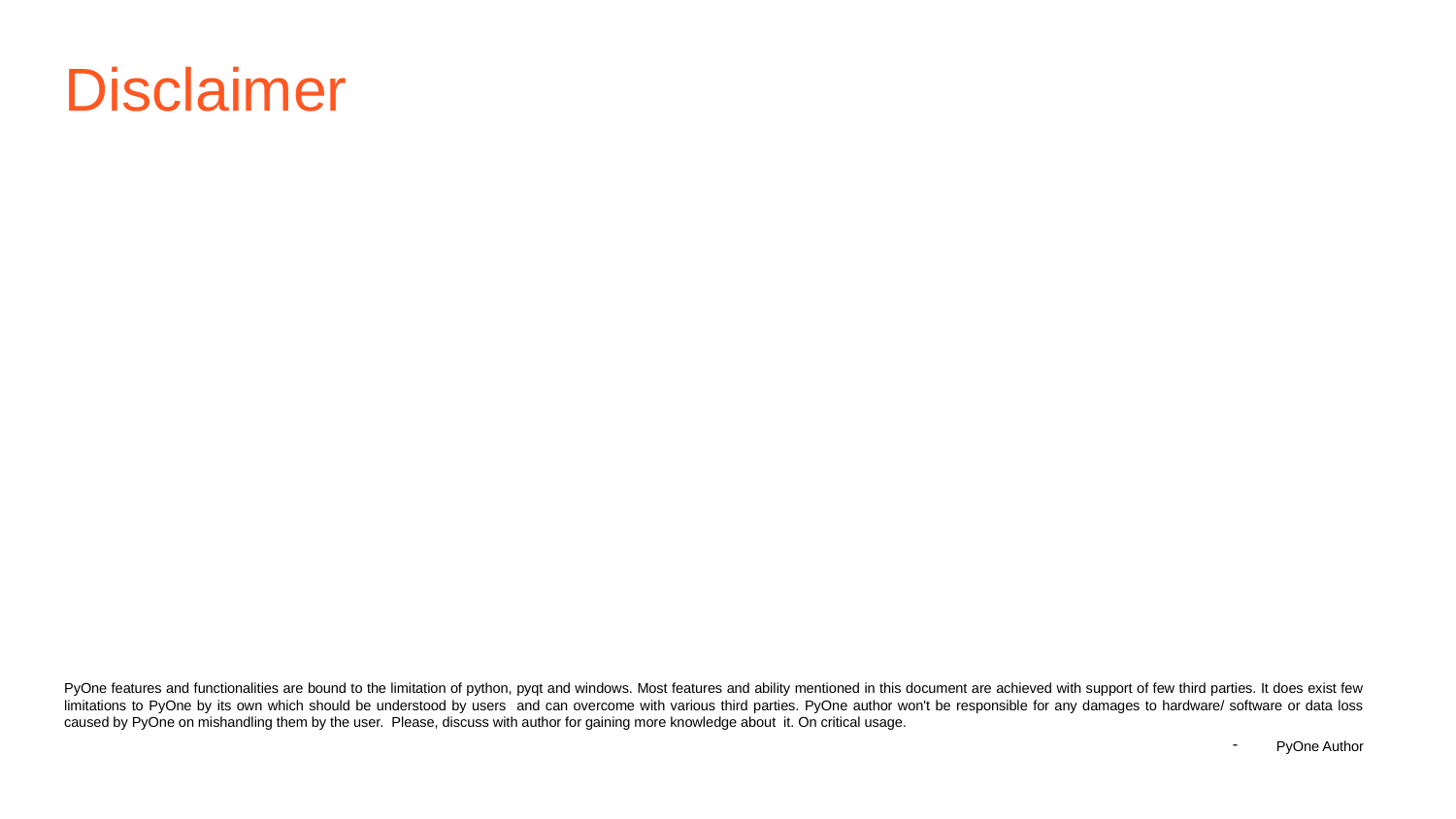

# Disclaimer

PyOne features and functionalities are bound to the limitation of python, pyqt and windows. Most features and ability mentioned in this document are achieved with support of few third parties. It does exist few limitations to PyOne by its own which should be understood by users  and can overcome with various third parties. PyOne author won't be responsible for any damages to hardware/ software or data loss caused by PyOne on mishandling them by the user.  Please, discuss with author for gaining more knowledge about  it. On critical usage.
PyOne Author